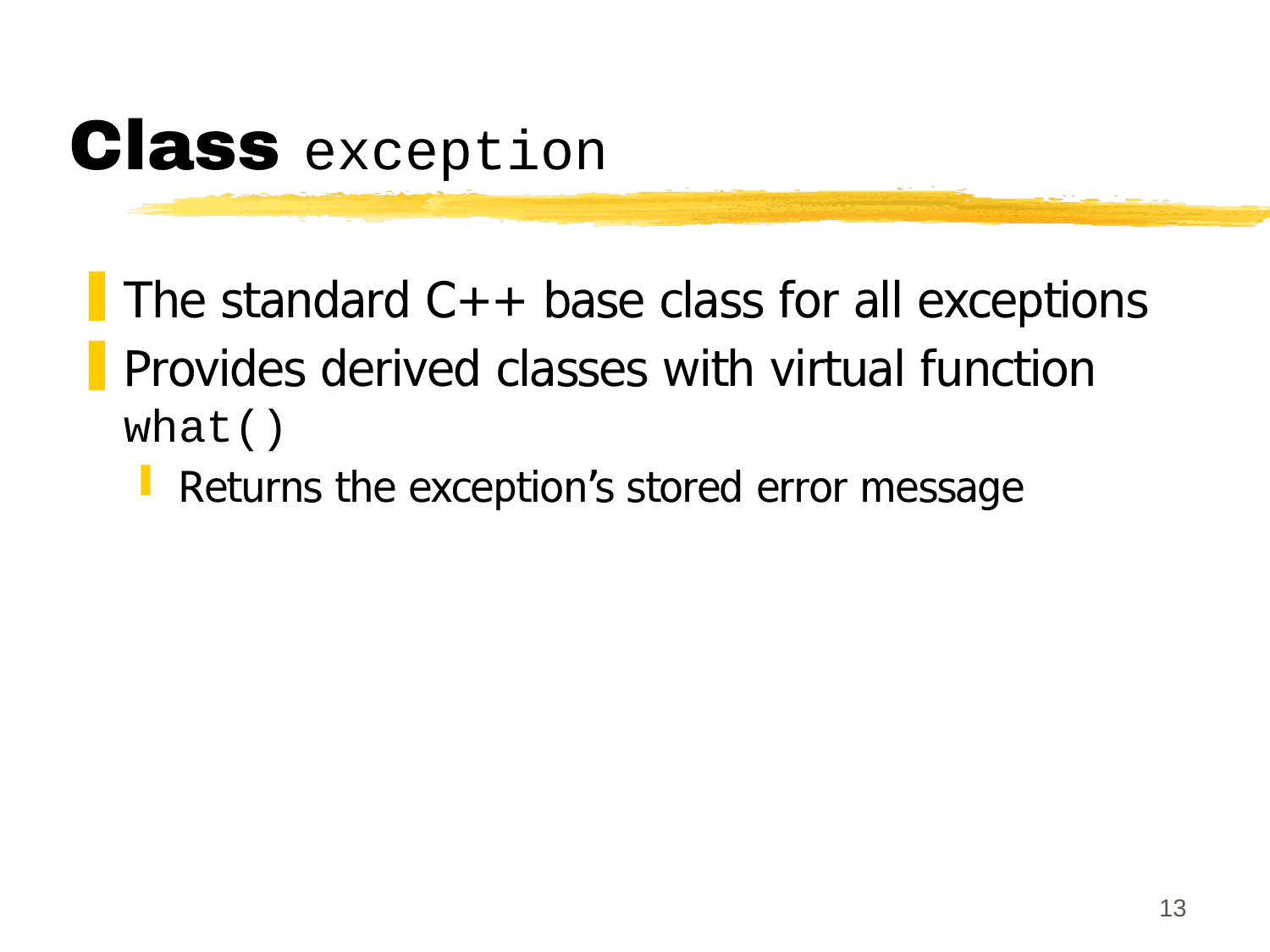

# Class exception
The standard C++ base class for all exceptions
Provides derived classes with virtual function what()
Returns the exception’s stored error message
13